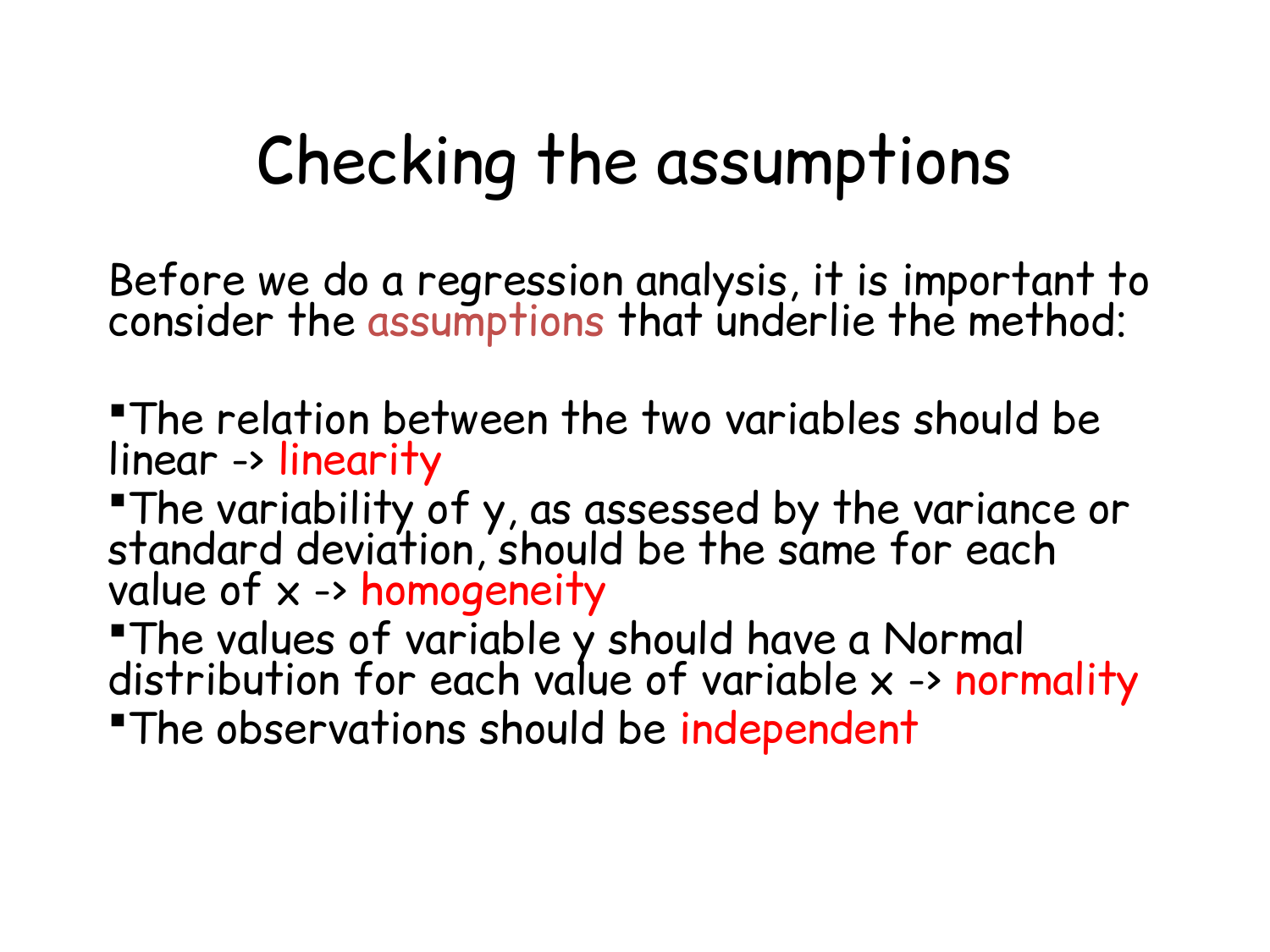

# Checking the assumptions
Before we do a regression analysis, it is important to consider the assumptions that underlie the method:

The relation between the two variables should be linear -> linearity
The variability of y, as assessed by the variance or standard deviation, should be the same for each value of x -> homogeneity
The values of variable y should have a Normal distribution for each value of variable x -> normality
The observations should be independent